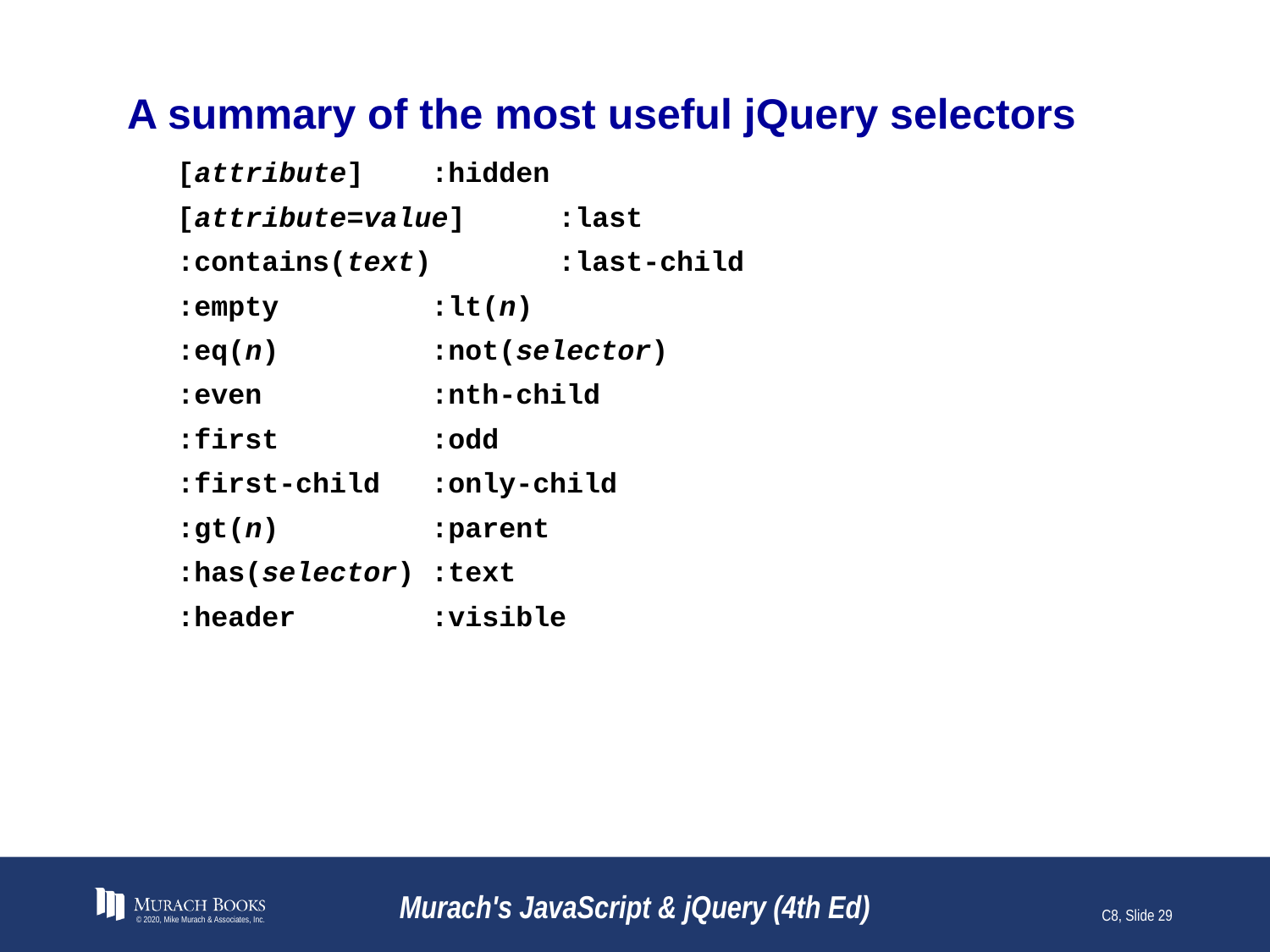

# A summary of the most useful jQuery selectors
[attribute]	:hidden
[attribute=value]	:last
:contains(text)	:last-child
:empty		:lt(n)
:eq(n)		:not(selector)
:even		:nth-child
:first		:odd
:first-child	:only-child
:gt(n)		:parent
:has(selector)	:text
:header		:visible

© 2020, Mike Murach & Associates, Inc.
Murach's JavaScript & jQuery (4th Ed)

C8, Slide 29